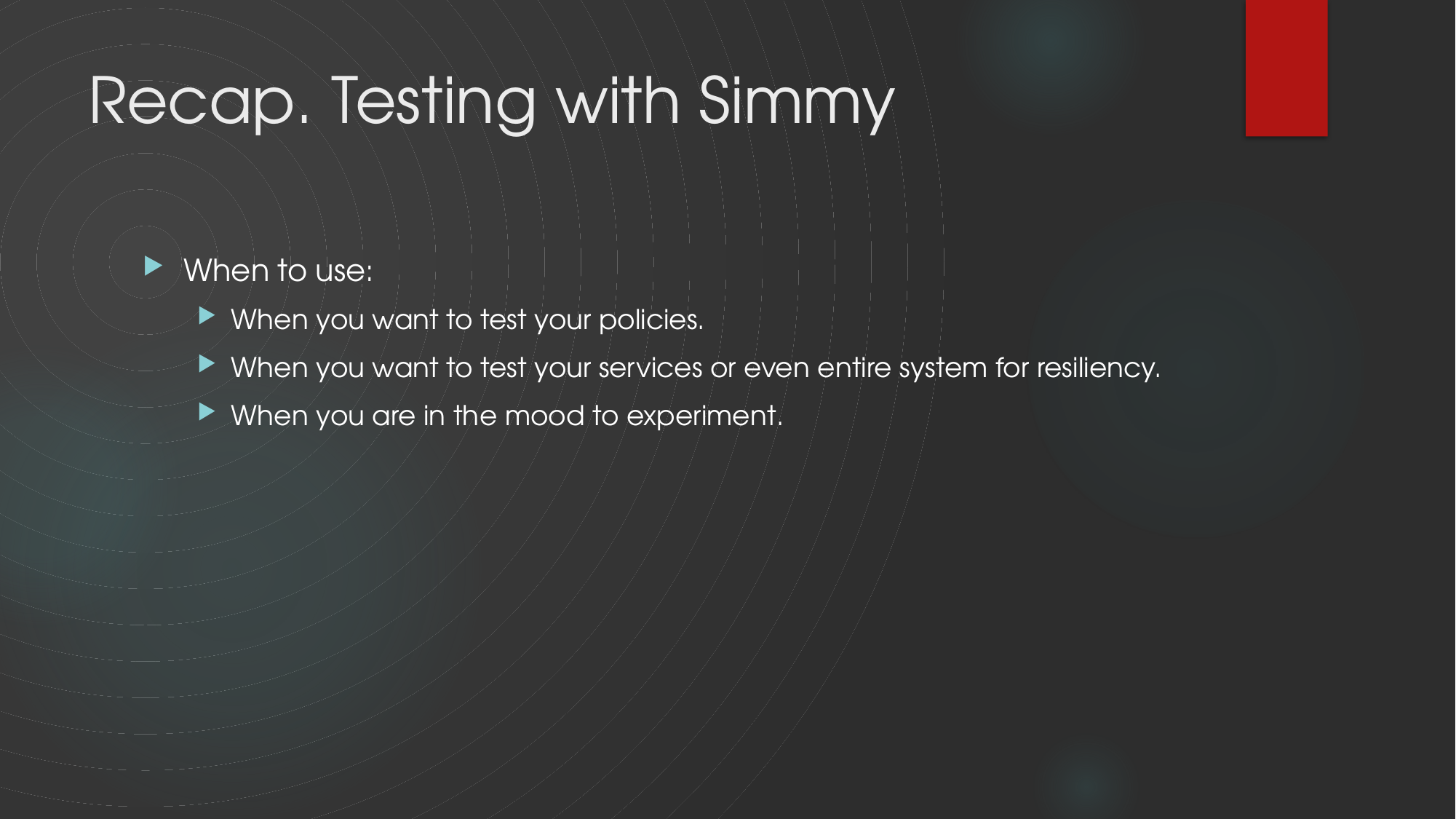

# Recap. Testing with Simmy
When to use:
When you want to test your policies.
When you want to test your services or even entire system for resiliency.
When you are in the mood to experiment.